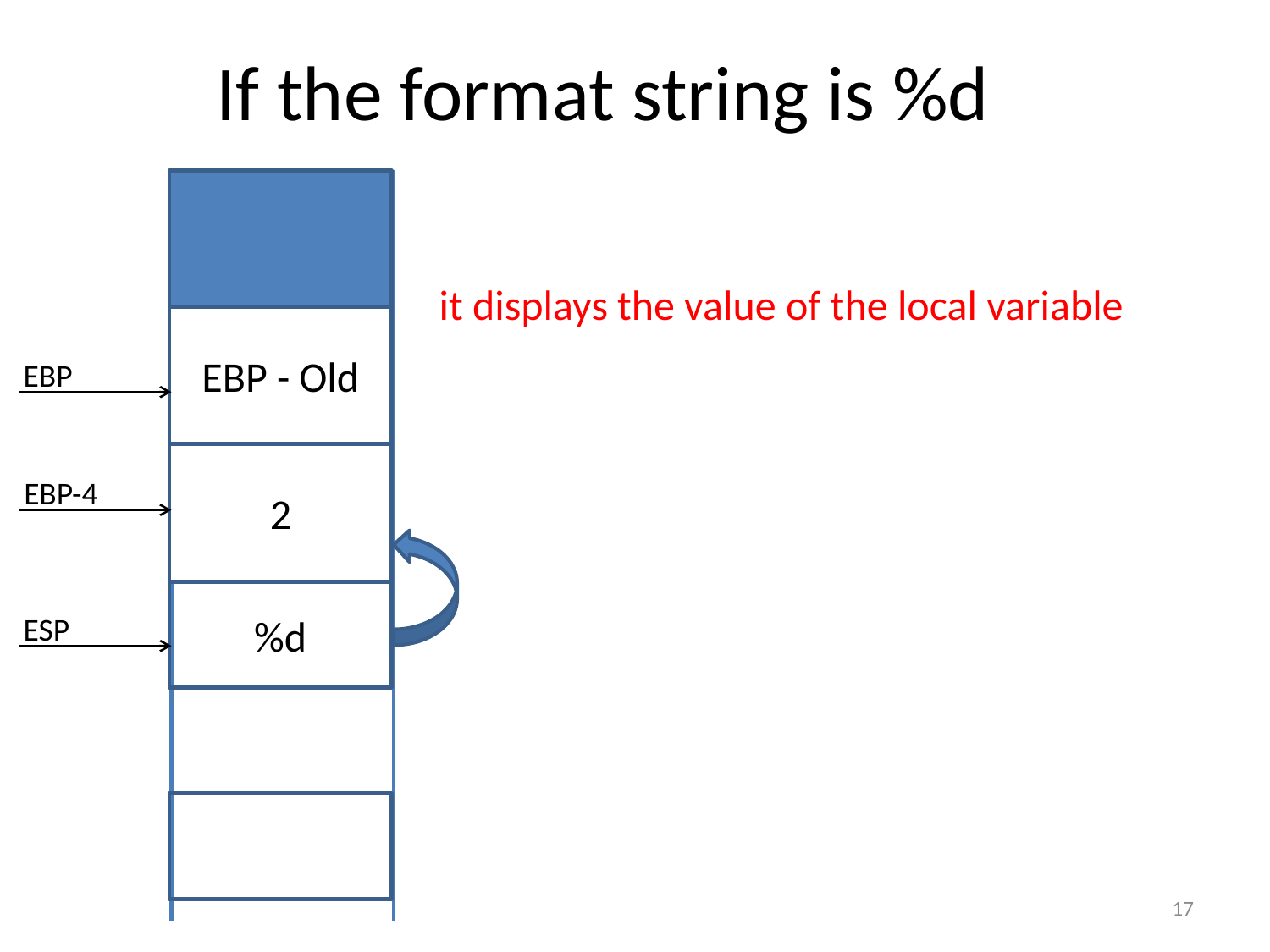

# If the format string is %d

it displays the value of the local variable

EBP - Old
EBP
2

EBP-4

%d
ESP

17